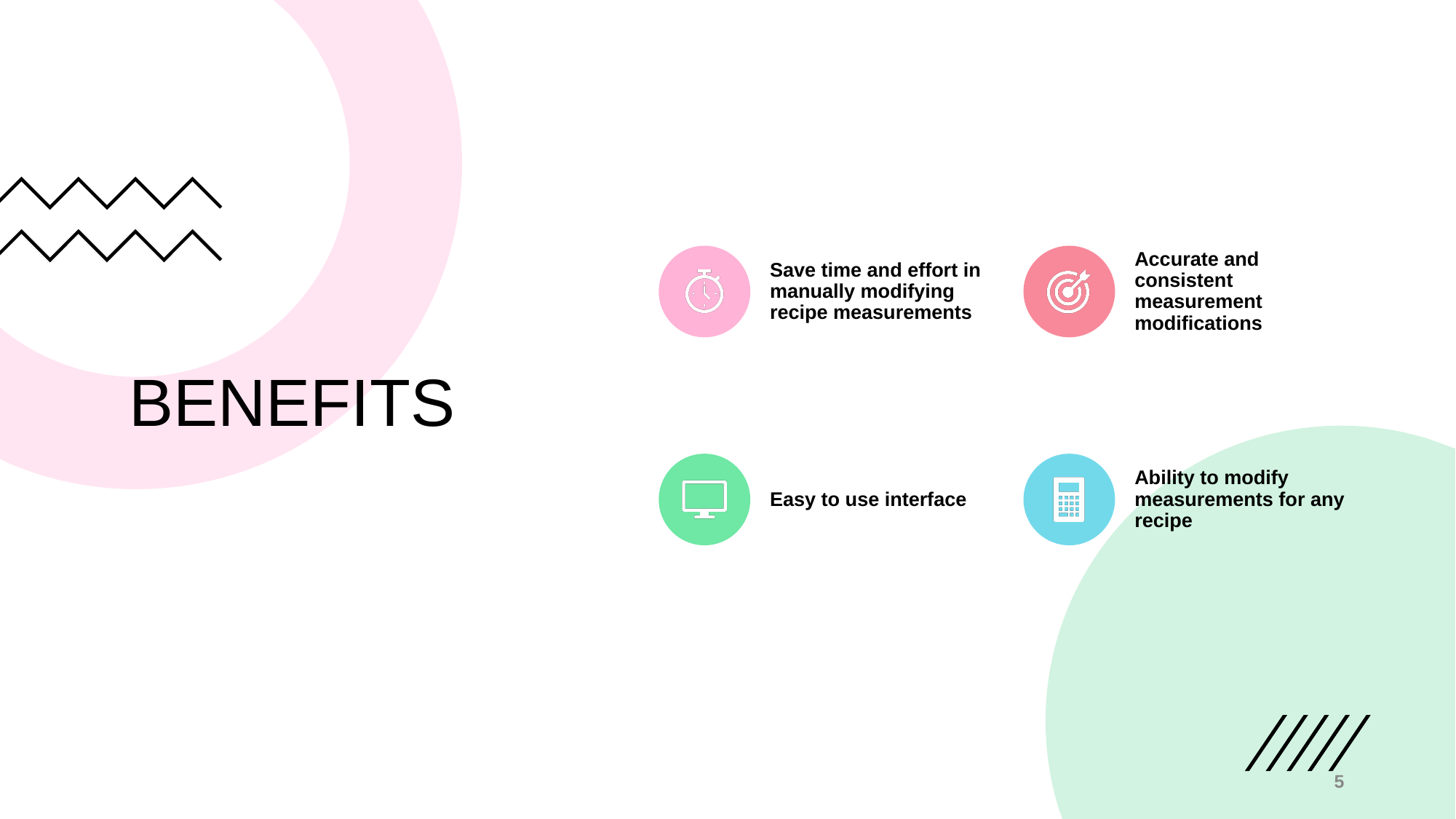

Save time and effort in manually modifying recipe measurements
Accurate and consistent measurement modifications
Easy to use interface
Ability to modify measurements for any recipe

# BENEFITS

5